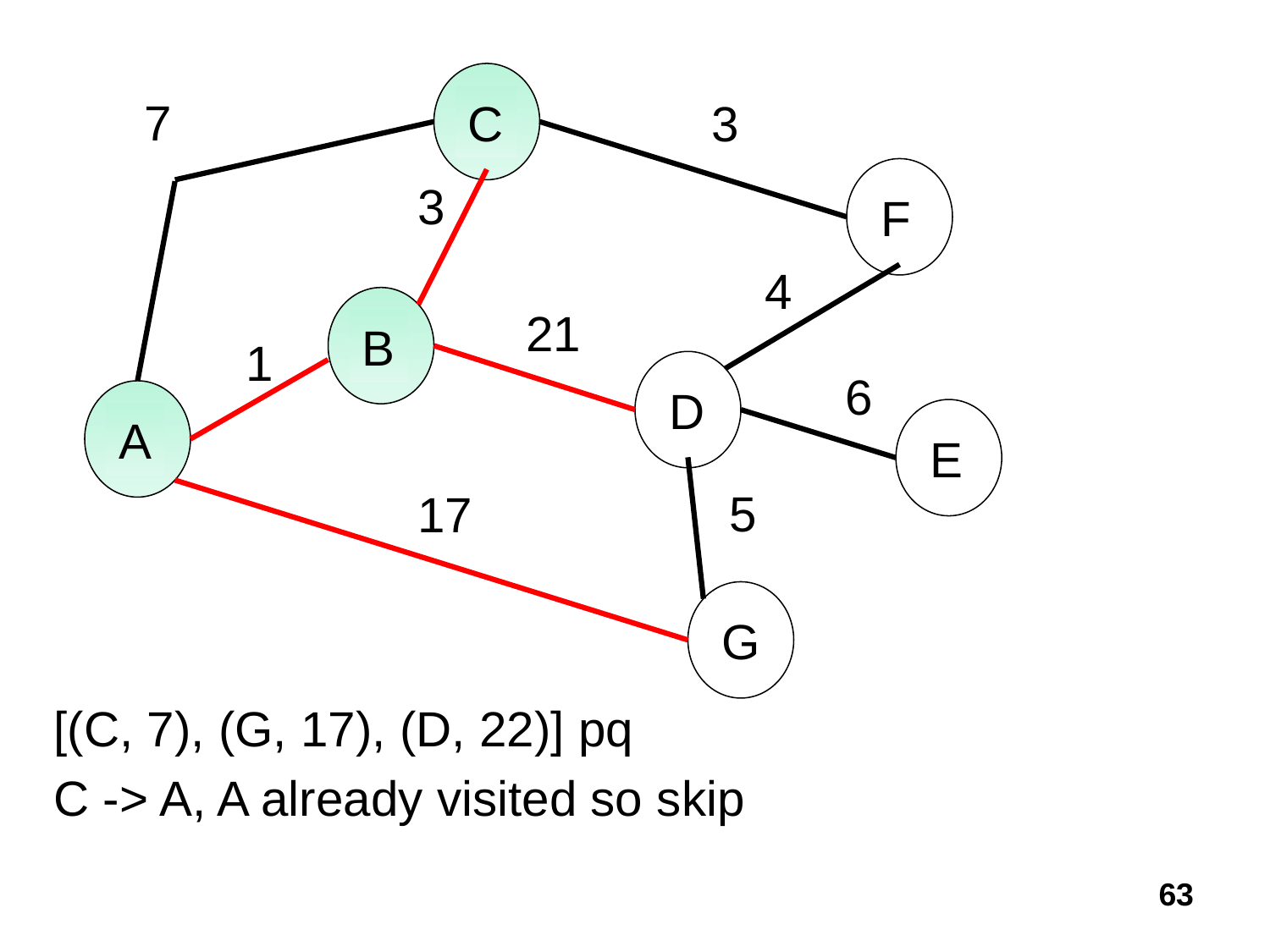

C
7
3

F
3
4

B
21
1

D
6

A

E
5
17

G
[(C, 7), (G, 17), (D, 22)] pq
C -> A, A already visited so skip
63